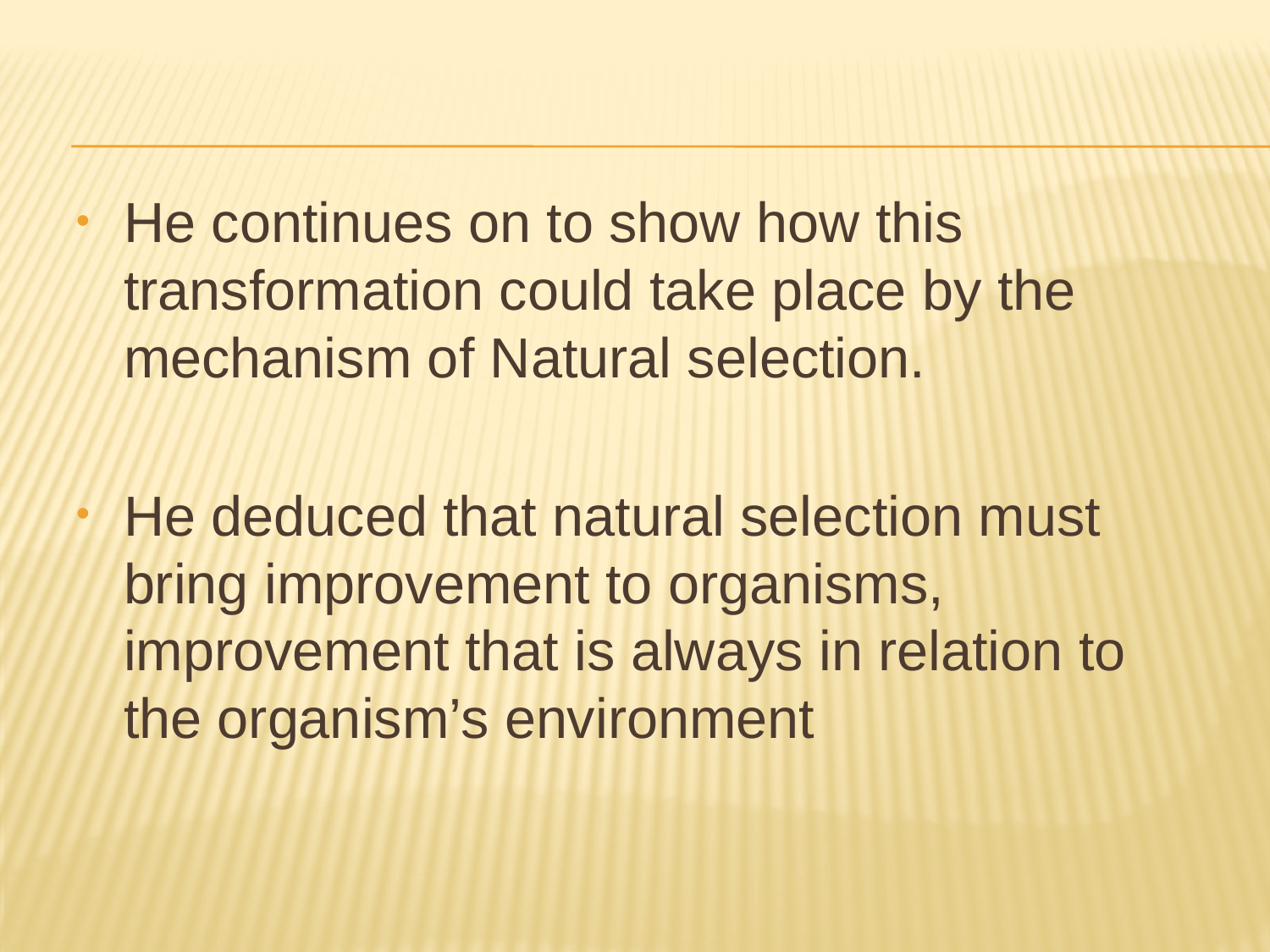

He continues on to show how this transformation could take place by the mechanism of Natural selection.

He deduced that natural selection must bring improvement to organisms, improvement that is always in relation to the organism’s environment